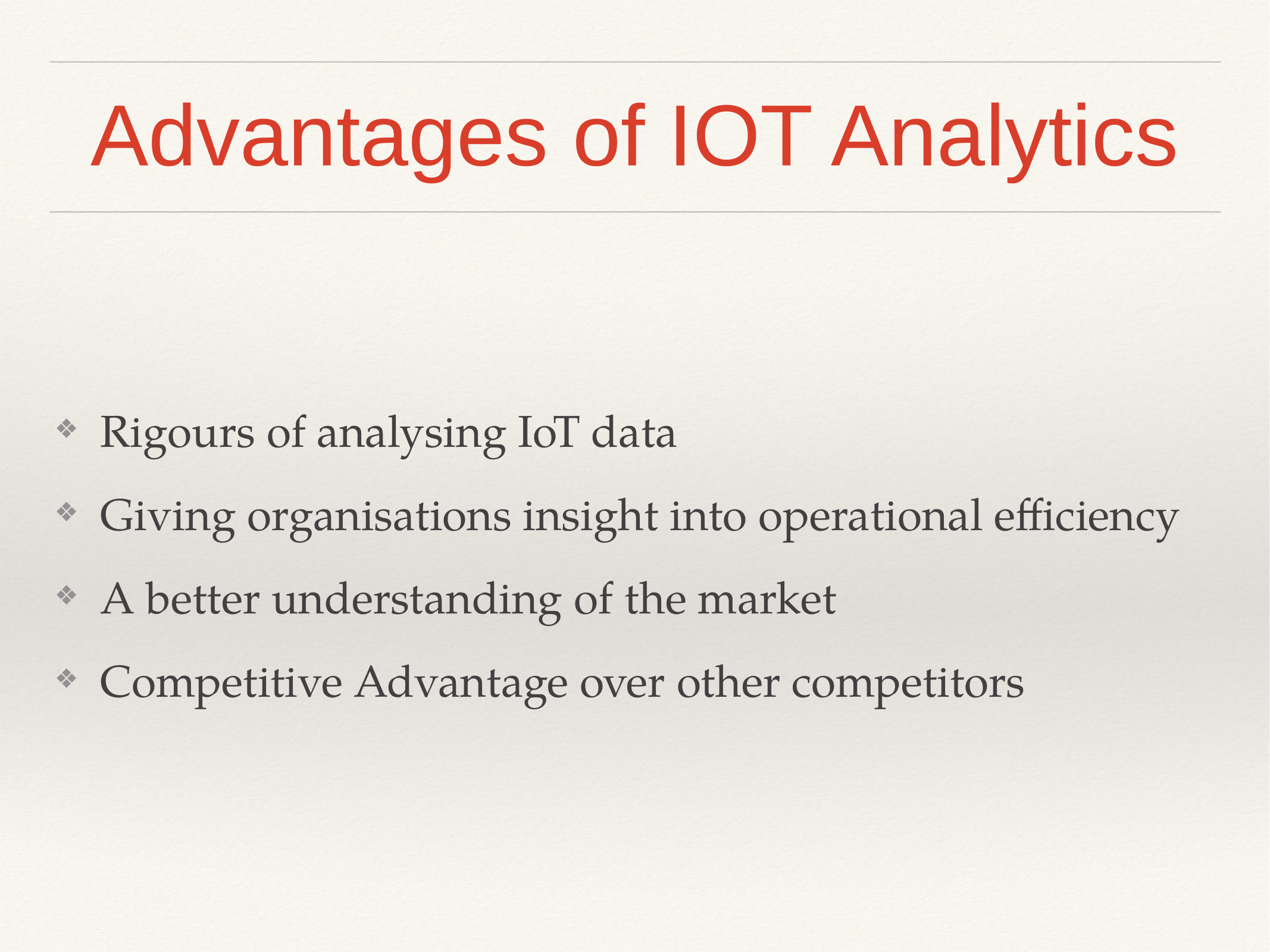

# Advantages of IOT Analytics
Rigours of analysing IoT data
Giving organisations insight into operational efficiency
A better understanding of the market
Competitive Advantage over other competitors